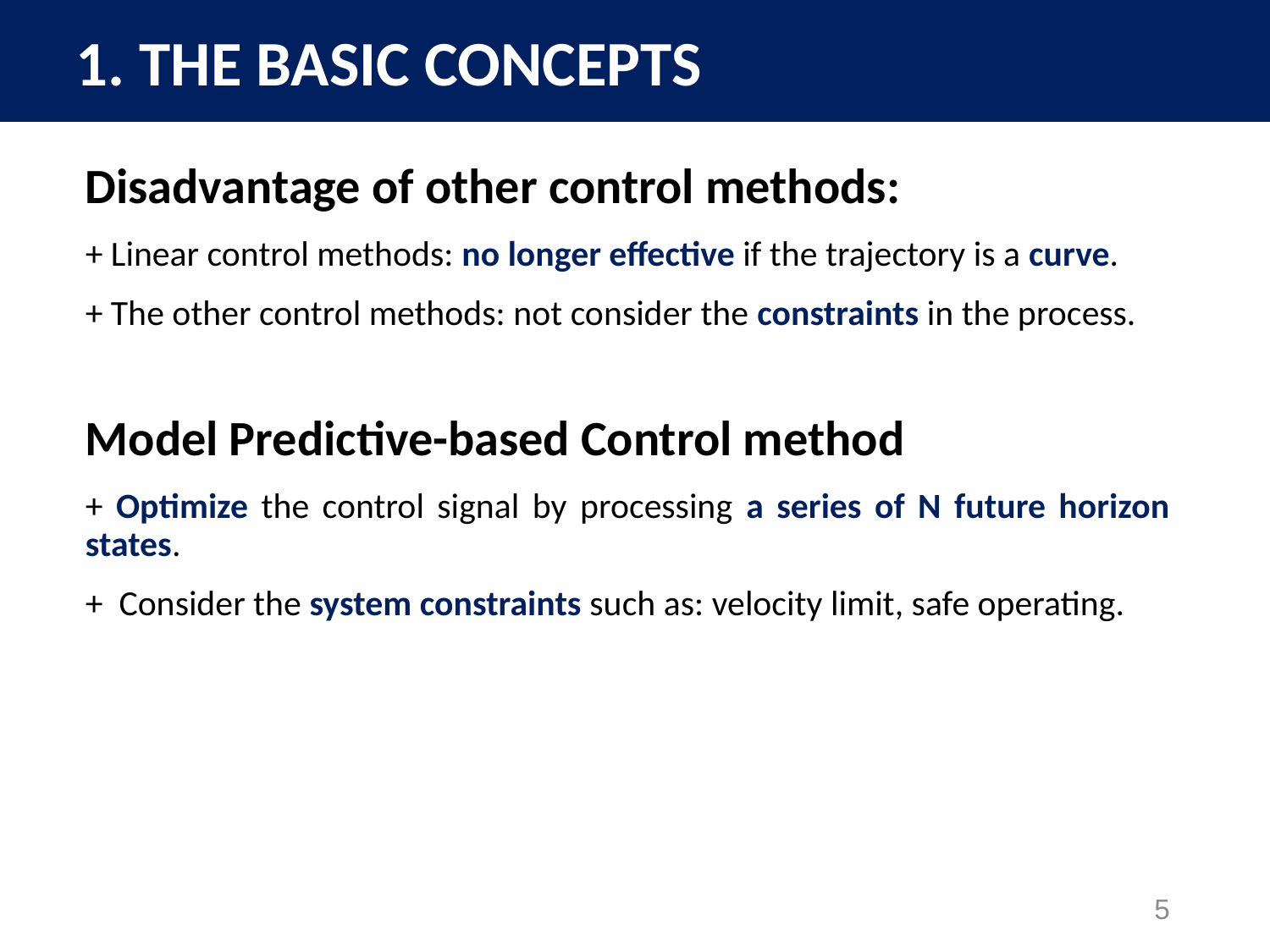

1. THE BASIC CONCEPTS
Disadvantage of other control methods:
+ Linear control methods: no longer effective if the trajectory is a curve.
+ The other control methods: not consider the constraints in the process.

Model Predictive-based Control method
+ Optimize the control signal by processing a series of N future horizon states.
+  Consider the system constraints such as: velocity limit, safe operating.
5